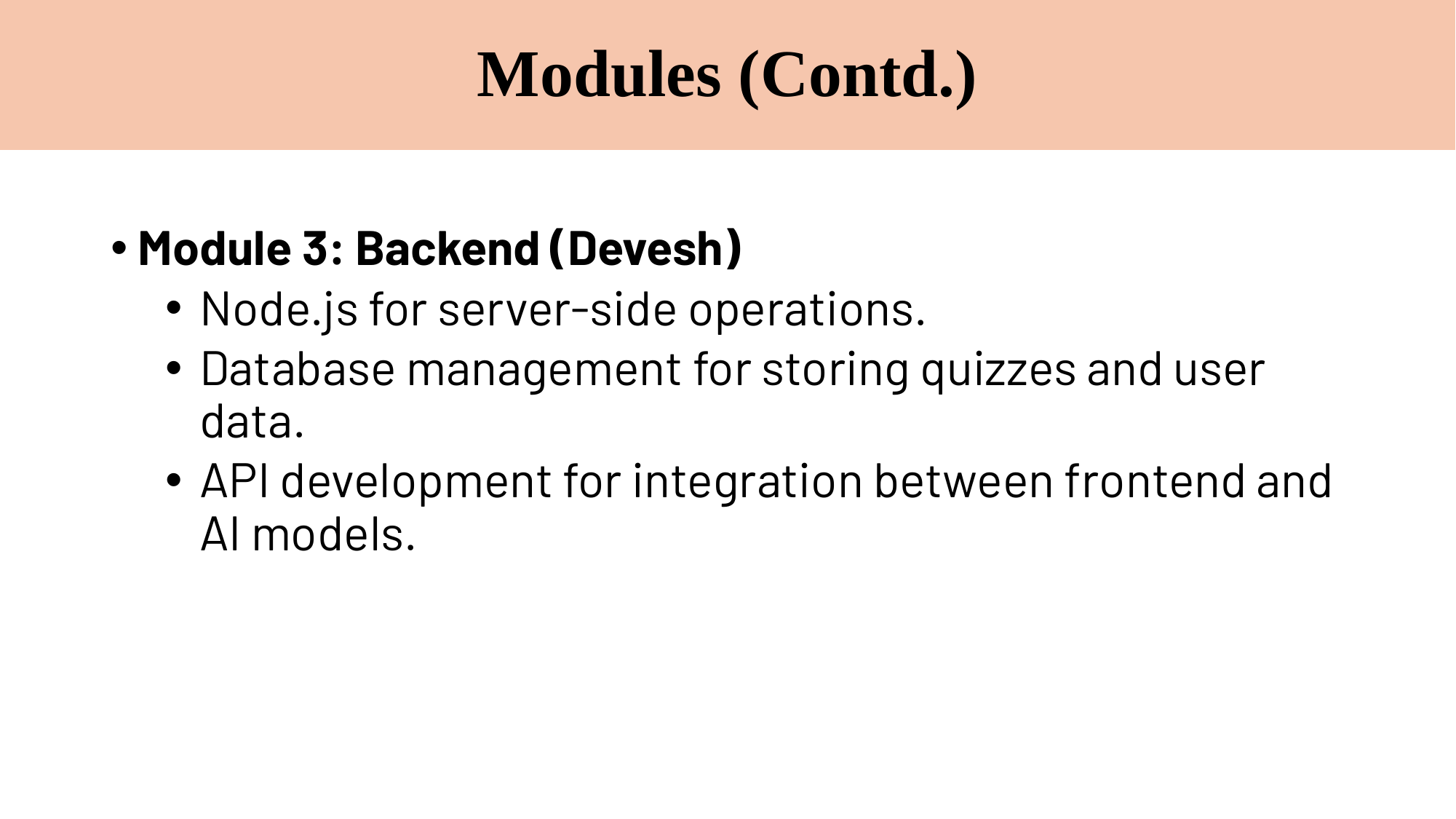

# Modules (Contd.)
Module 3: Backend (Devesh)
Node.js for server-side operations.
Database management for storing quizzes and user data.
API development for integration between frontend and AI models.